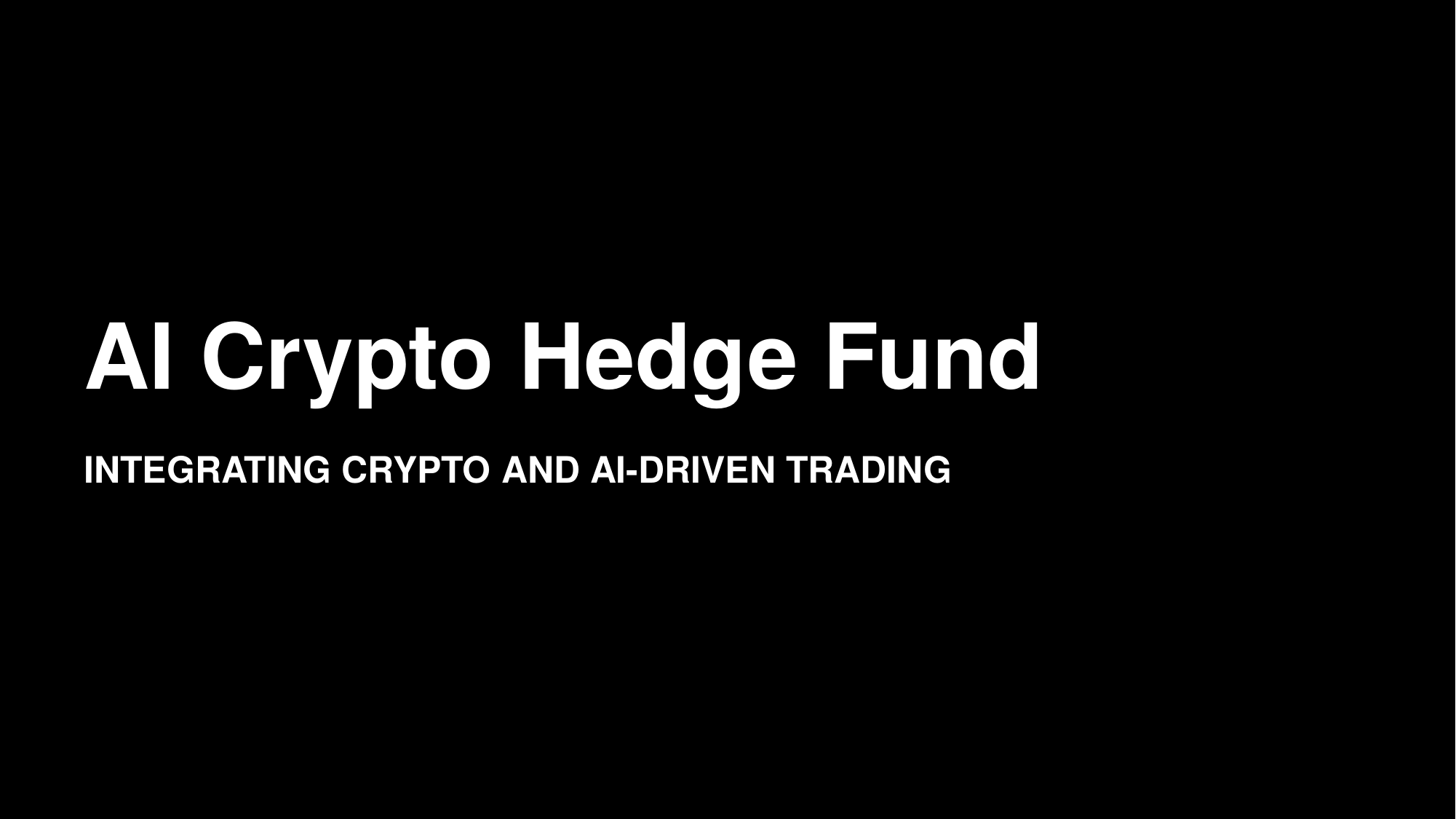

# AI Crypto Hedge Fund
INTEGRATING CRYPTO AND AI-DRIVEN TRADING